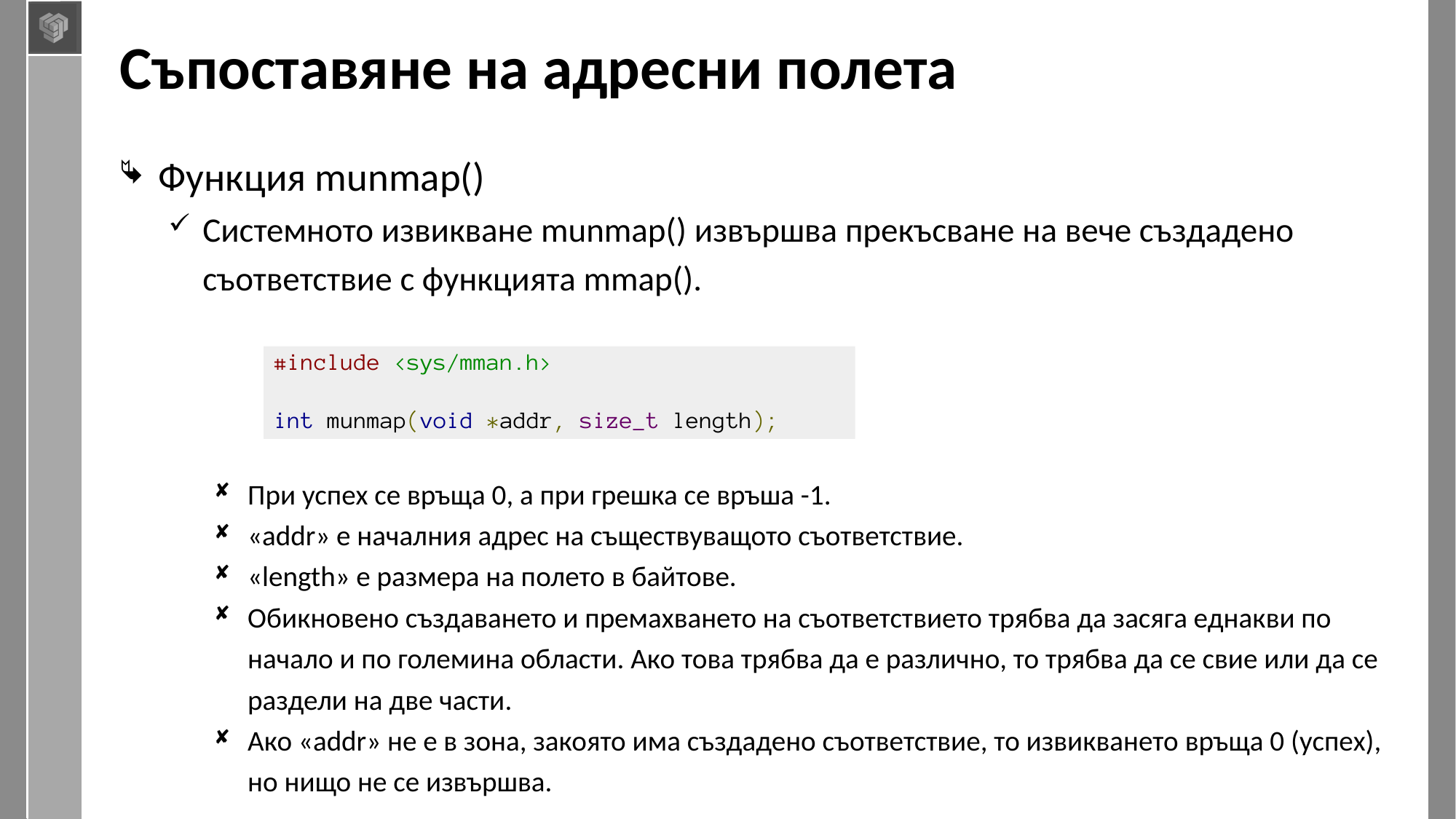

# Съпоставяне на адресни полета
Функция munmap()
Системното извикване munmap() извършва прекъсване на вече създадено съответствие с функцията mmap().

При успех се връща 0, а при грешка се връша -1.
«addr» е началния адрес на съществуващото съответствие.
«length» e размера на полето в байтове.
Обикновено създаването и премахването на съответствието трябва да засяга еднакви по начало и по големина области. Ако това трябва да е различно, то трябва да се свие или да се раздели на две части.
Ако «addr» не е в зона, закоято има създадено съответствие, то извикването връща 0 (успех), но нищо не се извършва.

#include <sys/mman.h>

int munmap(void *addr, size_t length);